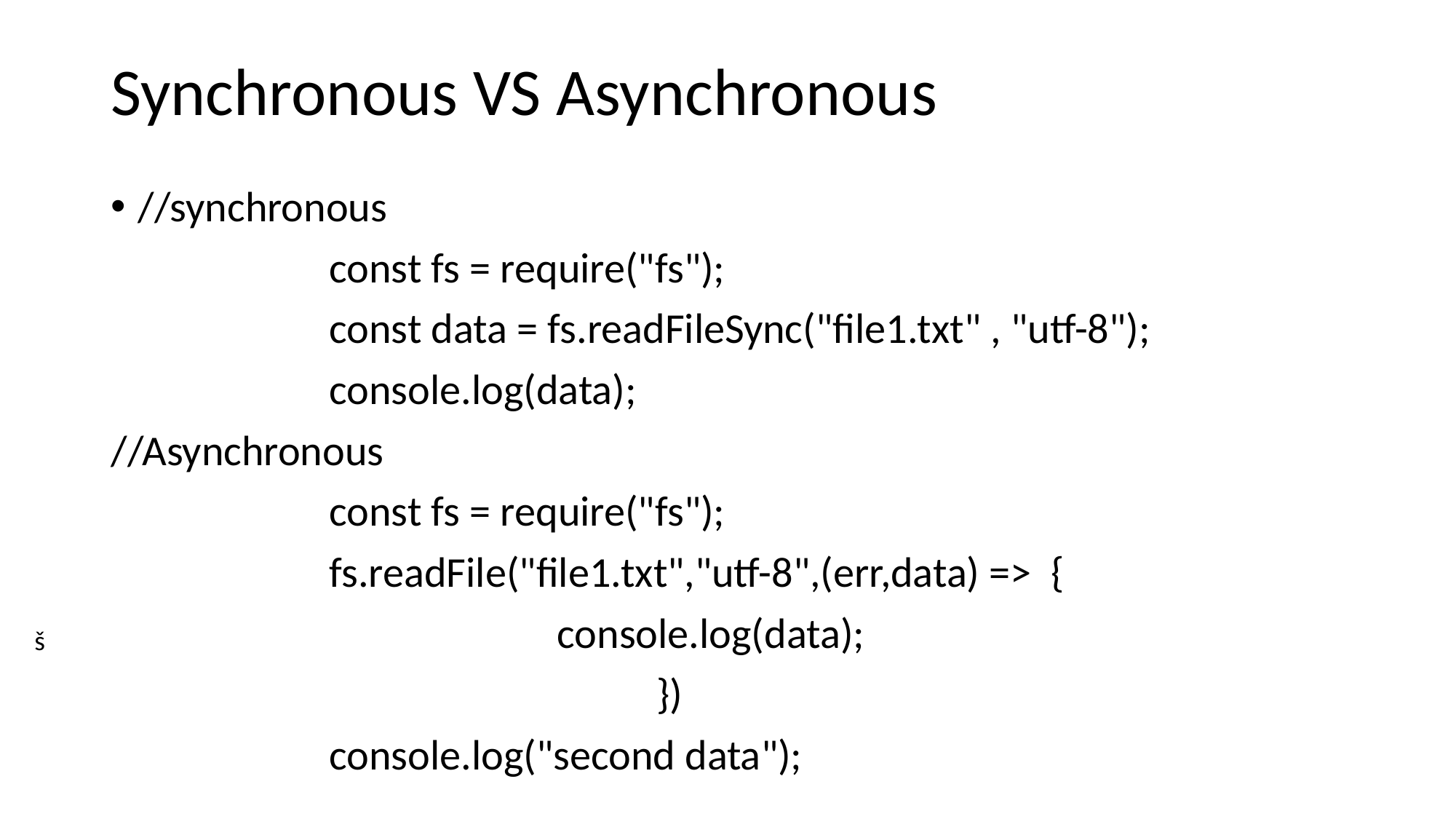

# Synchronous VS Asynchronous
//synchronous
		const fs = require("fs");
		const data = fs.readFileSync("file1.txt" , "utf-8");
		console.log(data);
//Asynchronous
		const fs = require("fs");
		fs.readFile("file1.txt","utf-8",(err,data) =>  {
   				 console.log(data);
    					})
		console.log("second data");
š